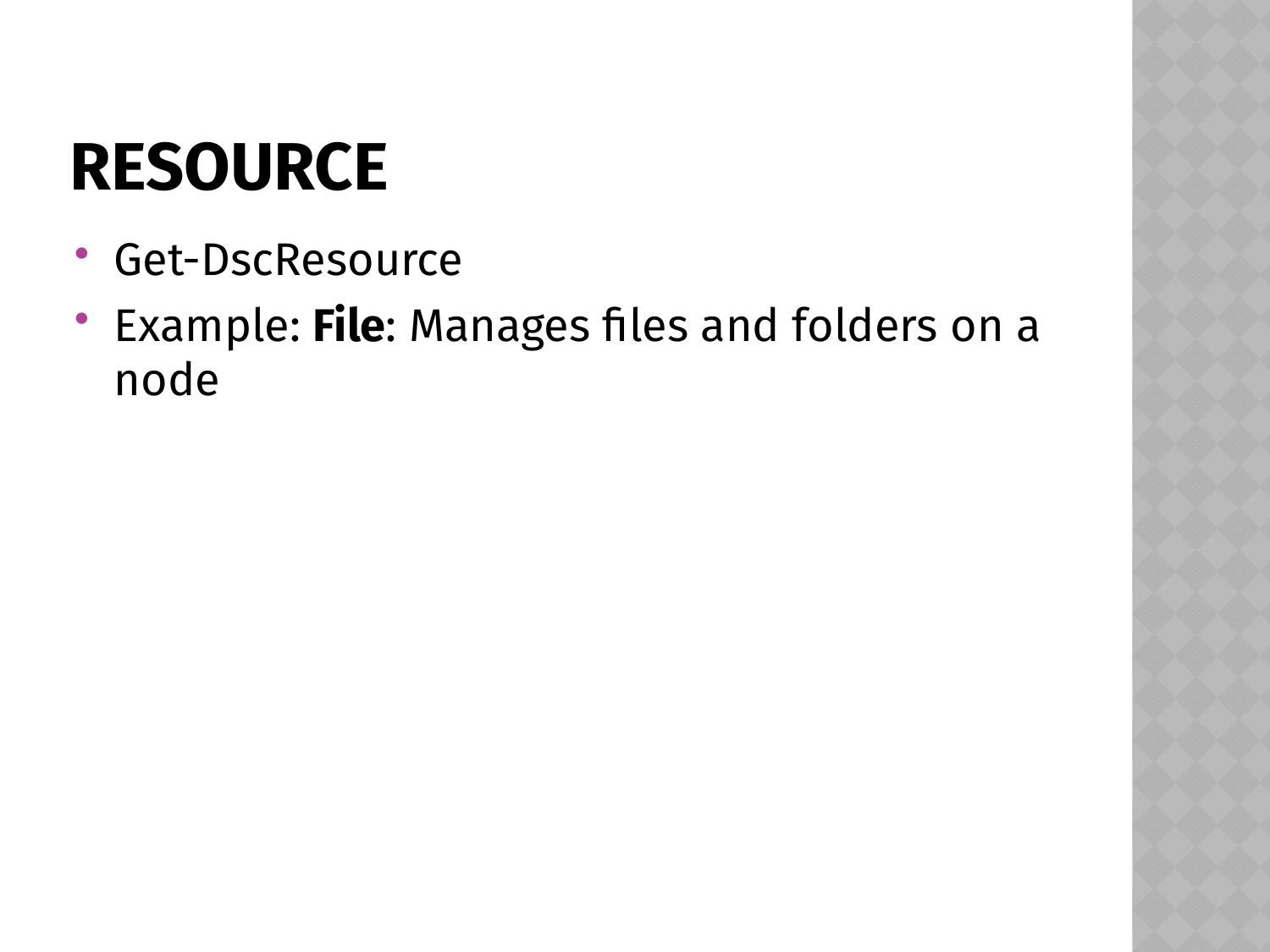

# resource
Get-DscResource
Example: File: Manages files and folders on a node